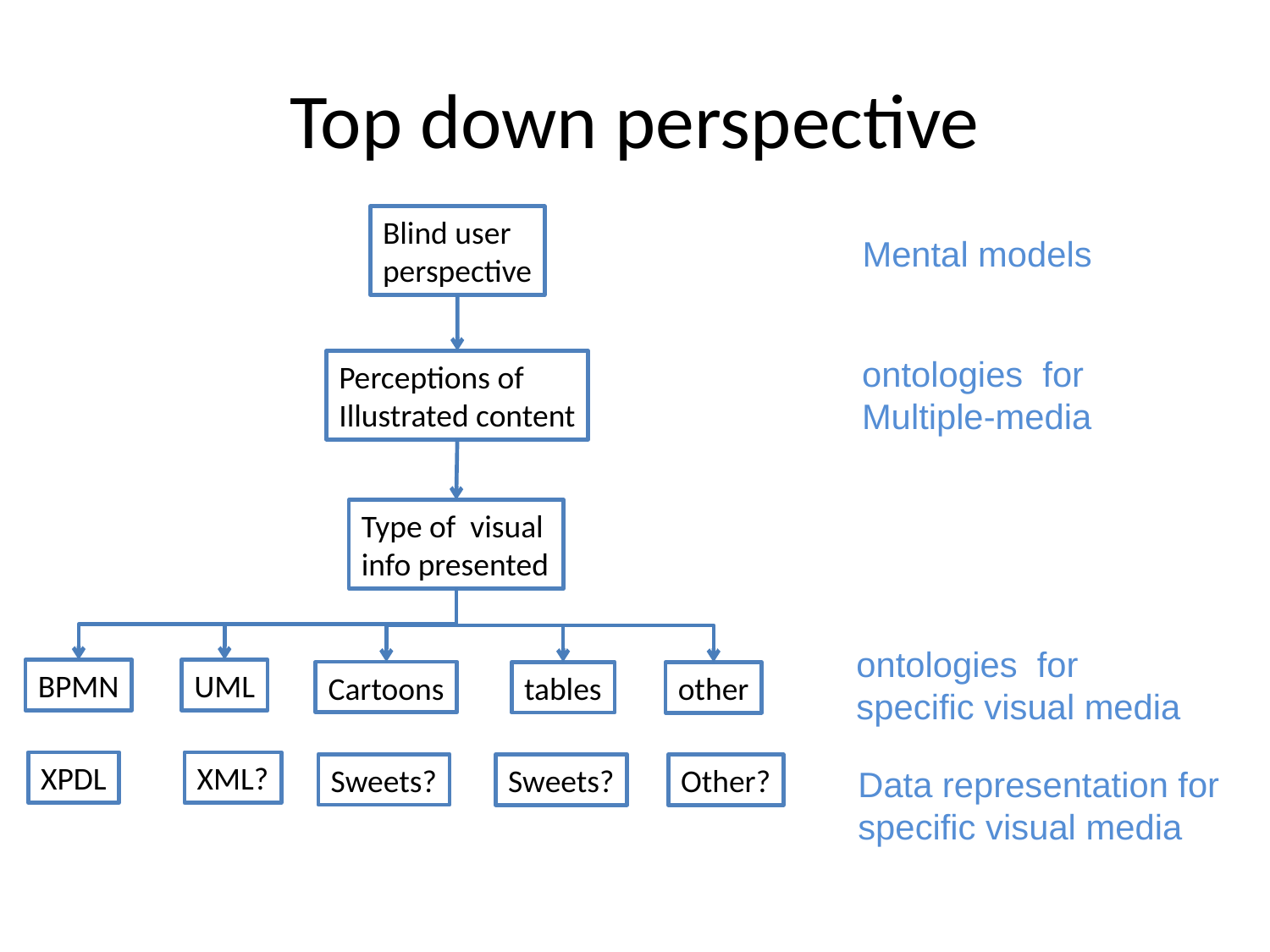

# Top down perspective
Blind user
perspective
Mental models
ontologies  for
Multiple-media
Perceptions of
Illustrated content
Type of  visual
info presented
ontologies  for
specific visual media
BPMN
UML
Cartoons
tables
other
XPDL
XML?
Sweets?
Sweets?
Other?
Data representation for
specific visual media